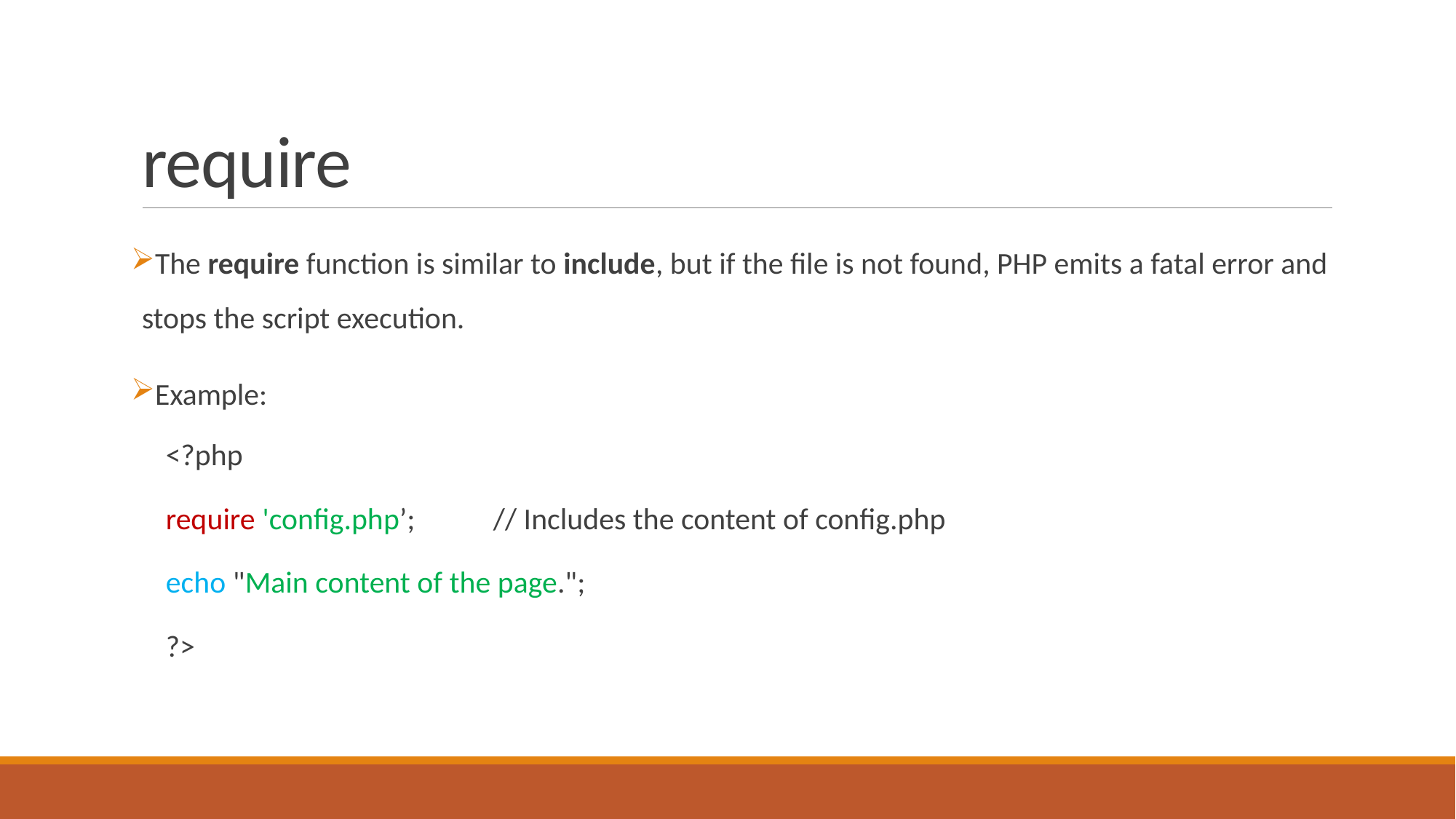

# require
The require function is similar to include, but if the file is not found, PHP emits a fatal error and stops the script execution.
Example:
<?php
require 'config.php’; 	// Includes the content of config.php
echo "Main content of the page.";
?>